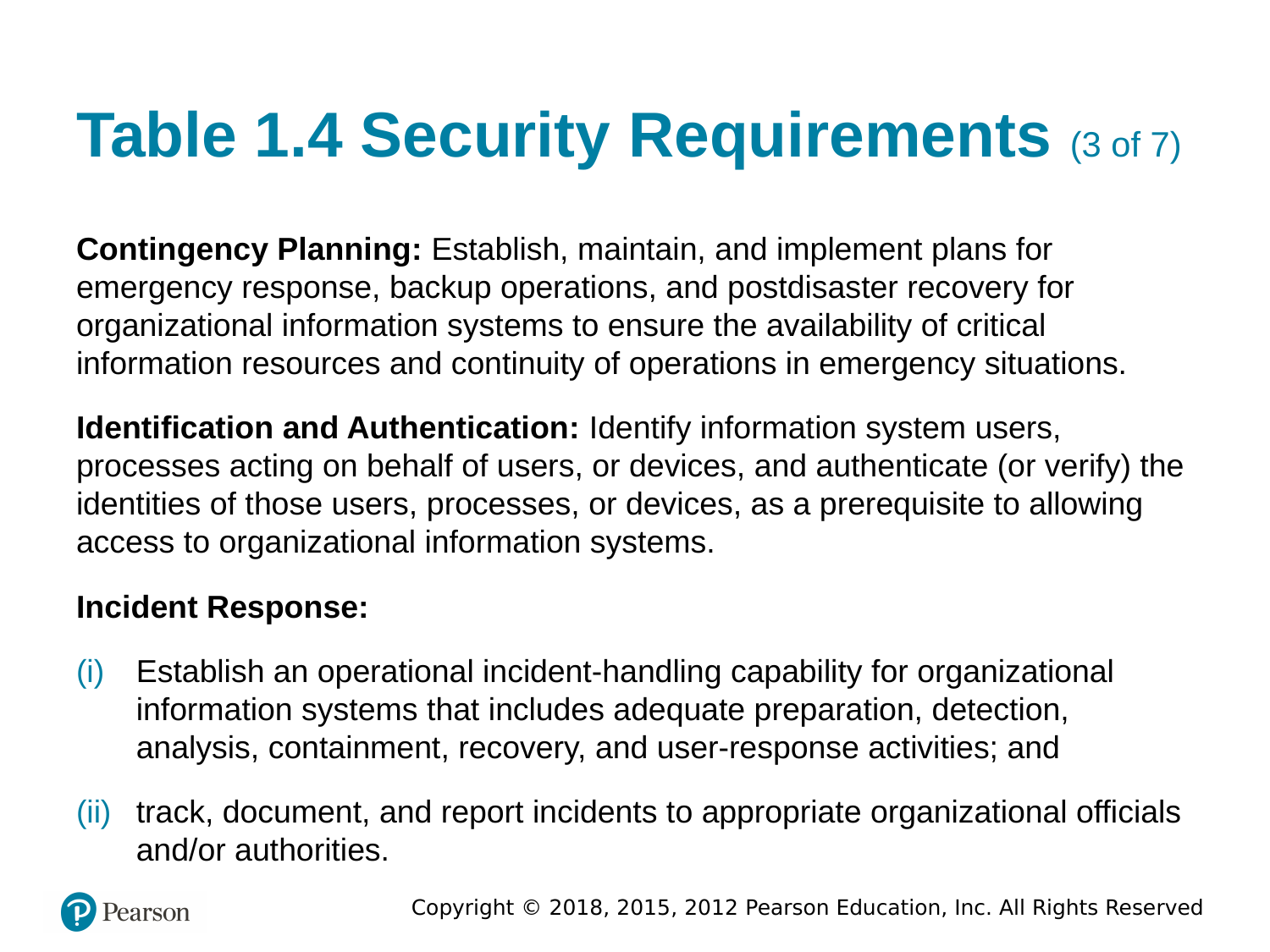

# Table 1.4 Security Requirements (3 of 7)
Contingency Planning: Establish, maintain, and implement plans for emergency response, backup operations, and postdisaster recovery for organizational information systems to ensure the availability of critical information resources and continuity of operations in emergency situations.
Identification and Authentication: Identify information system users, processes acting on behalf of users, or devices, and authenticate (or verify) the identities of those users, processes, or devices, as a prerequisite to allowing access to organizational information systems.
Incident Response:
Establish an operational incident-handling capability for organizational information systems that includes adequate preparation, detection, analysis, containment, recovery, and user-response activities; and
track, document, and report incidents to appropriate organizational officials and/or authorities.